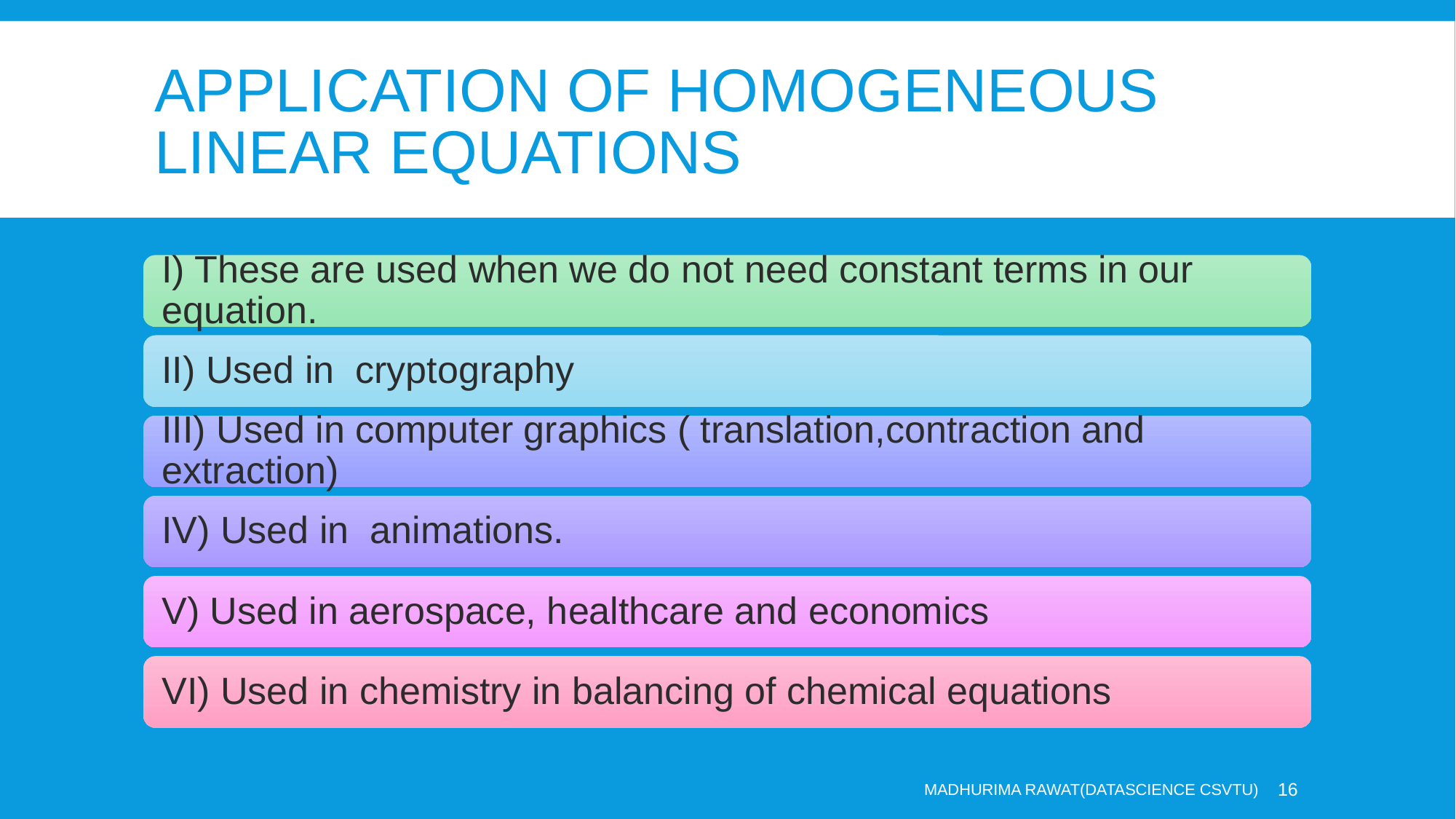

# APPLICATION OF HOMOGENEOUS LINEAR EQUATIONS
I) These are used when we do not need constant terms in our equation.
II) Used in  cryptography
III) Used in computer graphics ( translation,contraction and extraction)
IV) Used in  animations.
V) Used in aerospace, healthcare and economics
VI) Used in chemistry in balancing of chemical equations
MADHURIMA RAWAT(DATASCIENCE CSVTU)
16